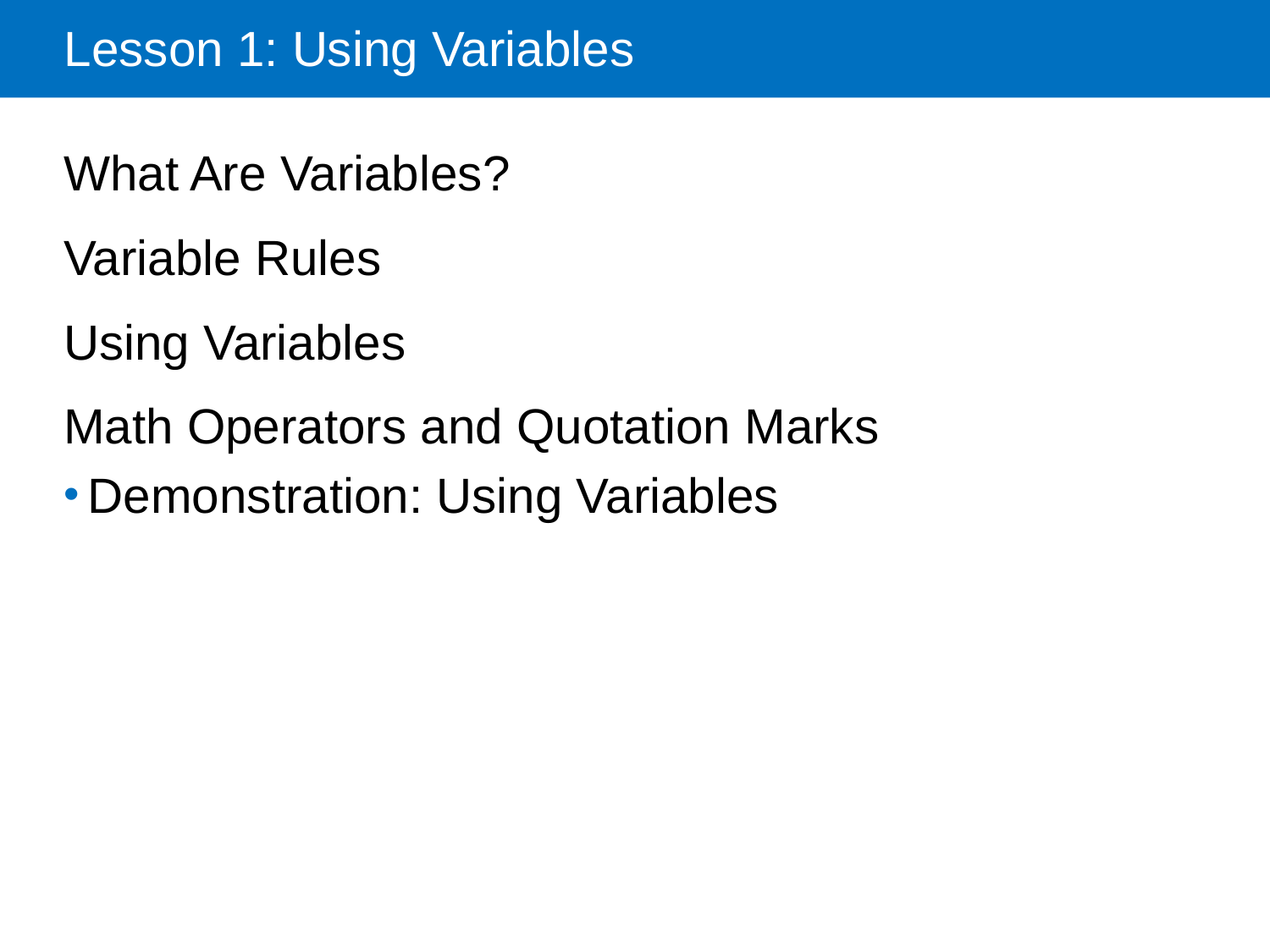

# Lesson 1: Using Variables
What Are Variables?
Variable Rules
Using Variables
Math Operators and Quotation Marks
Demonstration: Using Variables